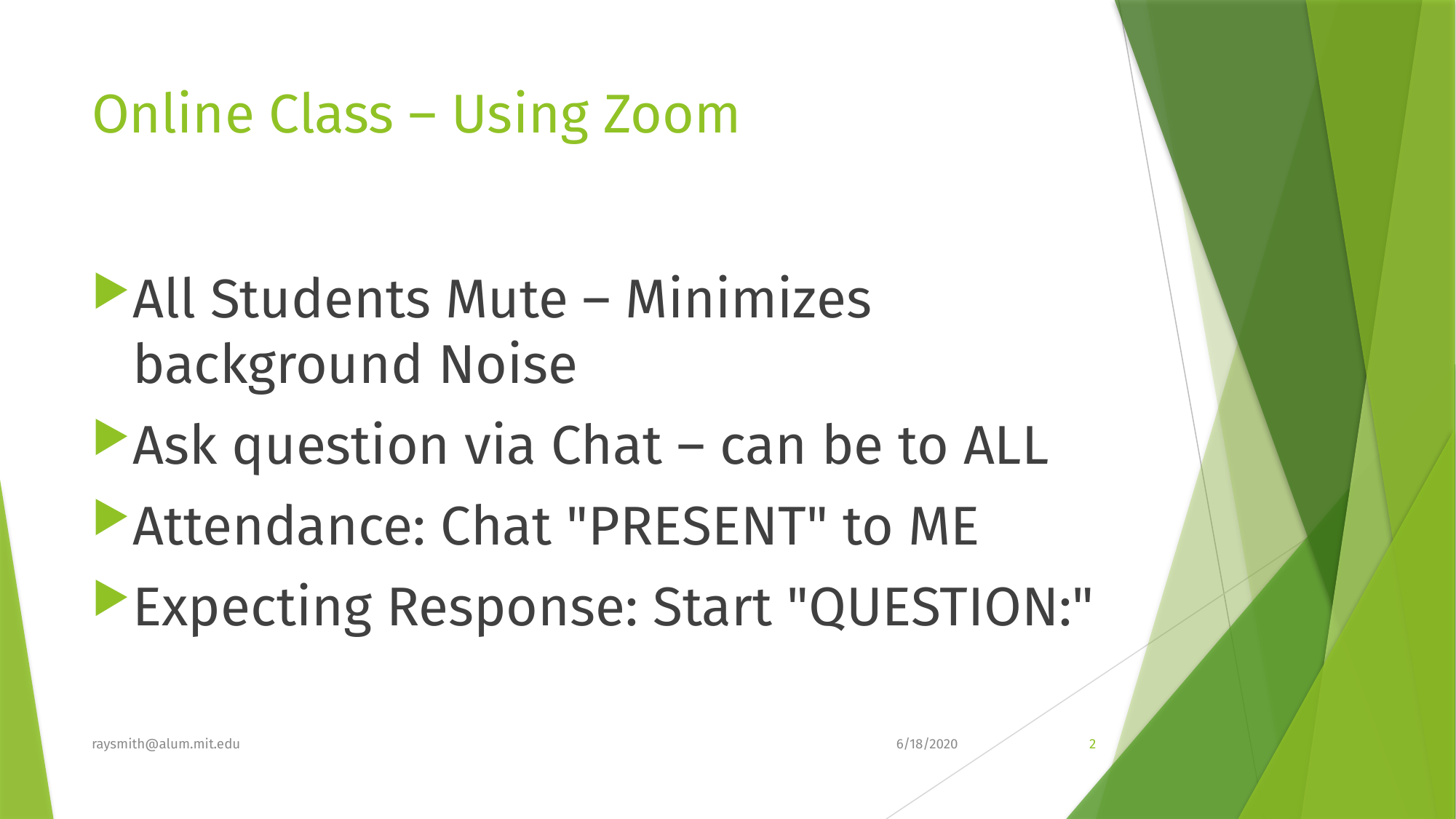

# Online Class – Using Zoom
All Students Mute – Minimizes background Noise
Ask question via Chat – can be to ALL
Attendance: Chat "PRESENT" to ME
Expecting Response: Start "QUESTION:"

raysmith@alum.mit.edu
6/18/2020
2